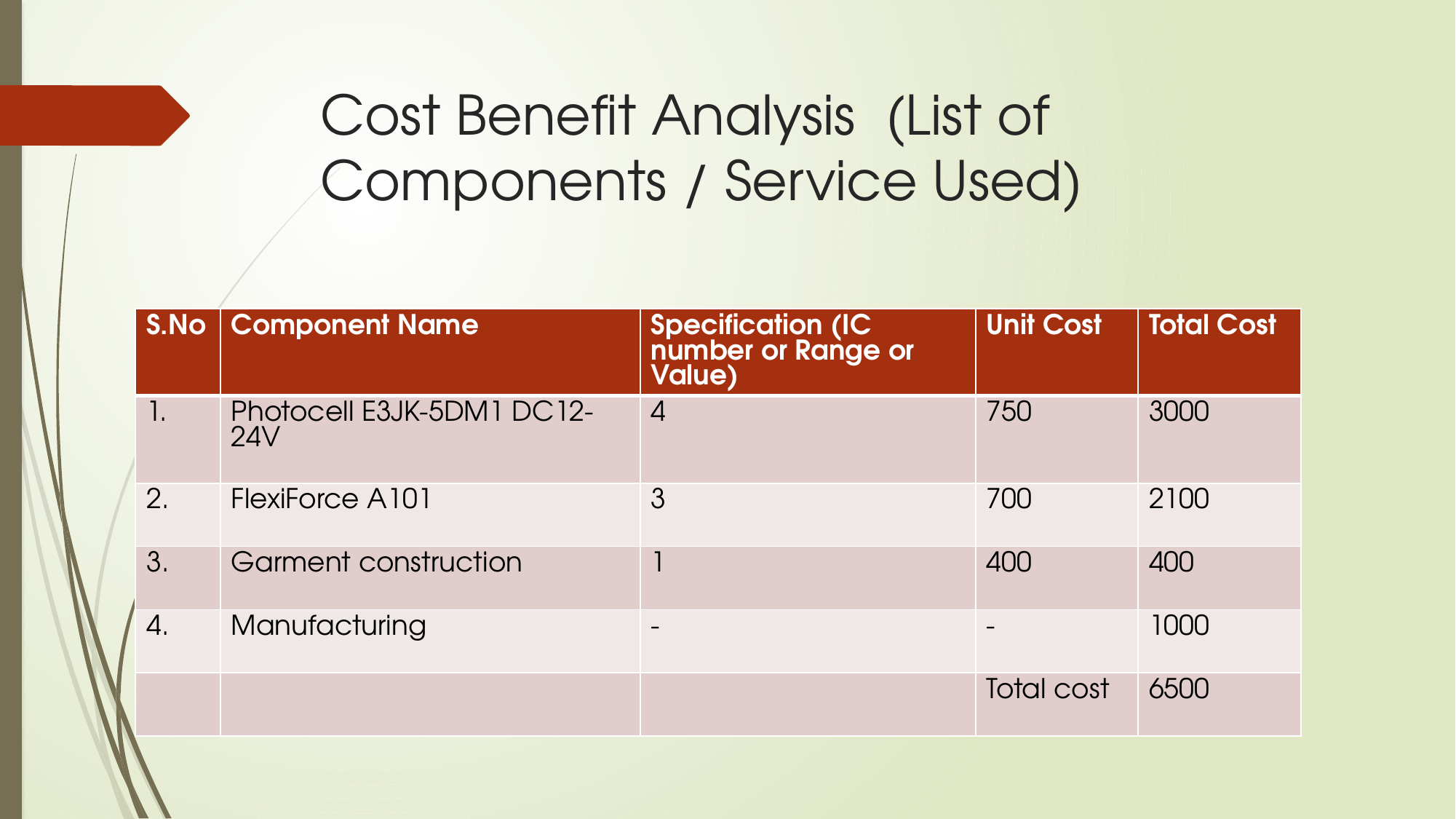

# Cost Benefit Analysis  (List of Components / Service Used)
| S.No | Component Name | Specification (IC number or Range or Value) | Unit Cost | Total Cost |
| --- | --- | --- | --- | --- |
| 1. | Photocell E3JK-5DM1 DC12-24V | 4 | 750 | 3000 |
| 2. | FlexiForce A101 | 3 | 700 | 2100 |
| 3. | Garment construction | 1 | 400 | 400 |
| 4. | Manufacturing | - | - | 1000 |
|  |  |  | Total cost | 6500 |